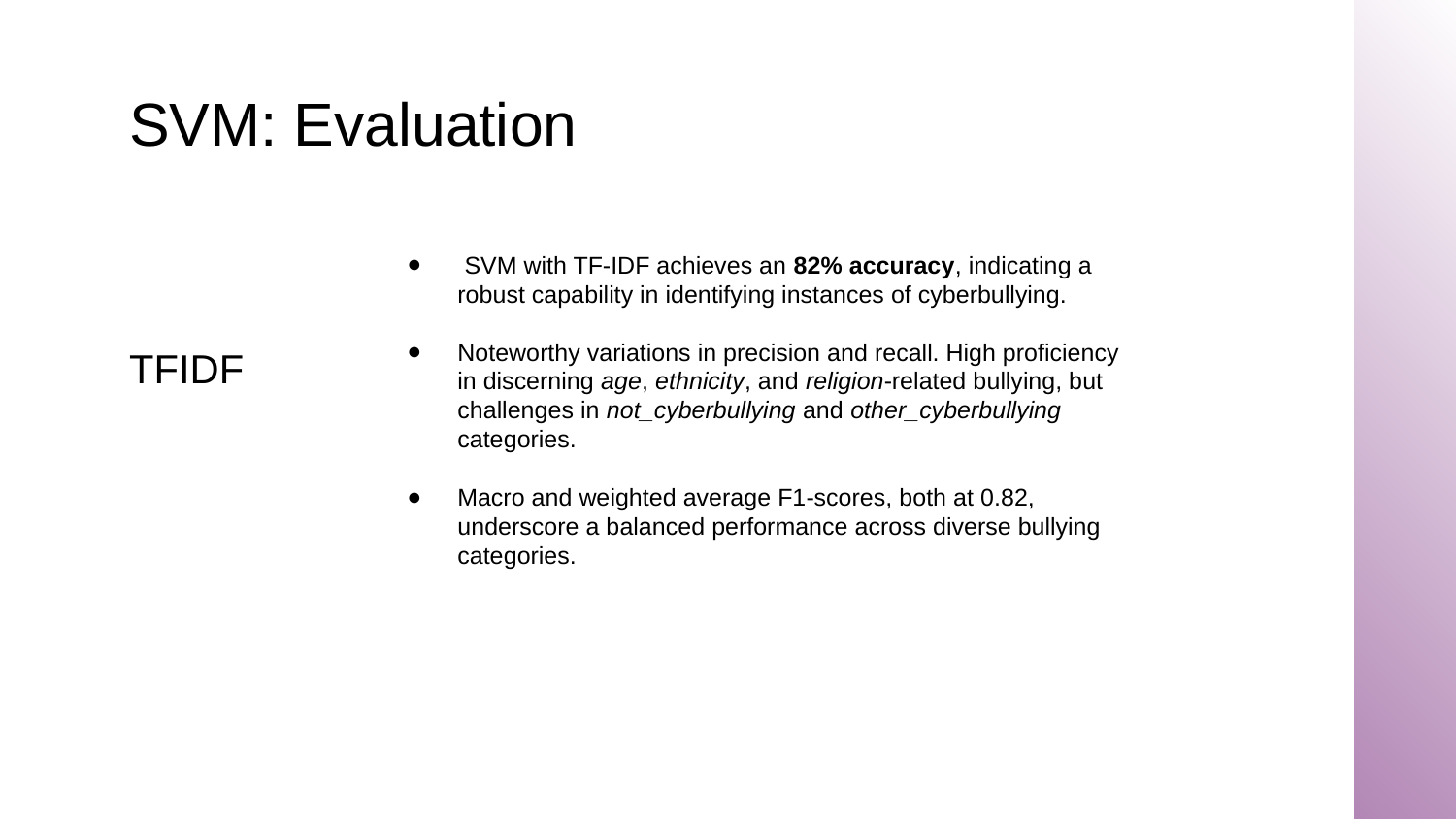

# SVM: Evaluation
 SVM with TF-IDF achieves an 82% accuracy, indicating a robust capability in identifying instances of cyberbullying.
Noteworthy variations in precision and recall. High proficiency in discerning age, ethnicity, and religion-related bullying, but challenges in not_cyberbullying and other_cyberbullying categories.
Macro and weighted average F1-scores, both at 0.82, underscore a balanced performance across diverse bullying categories.
TFIDF